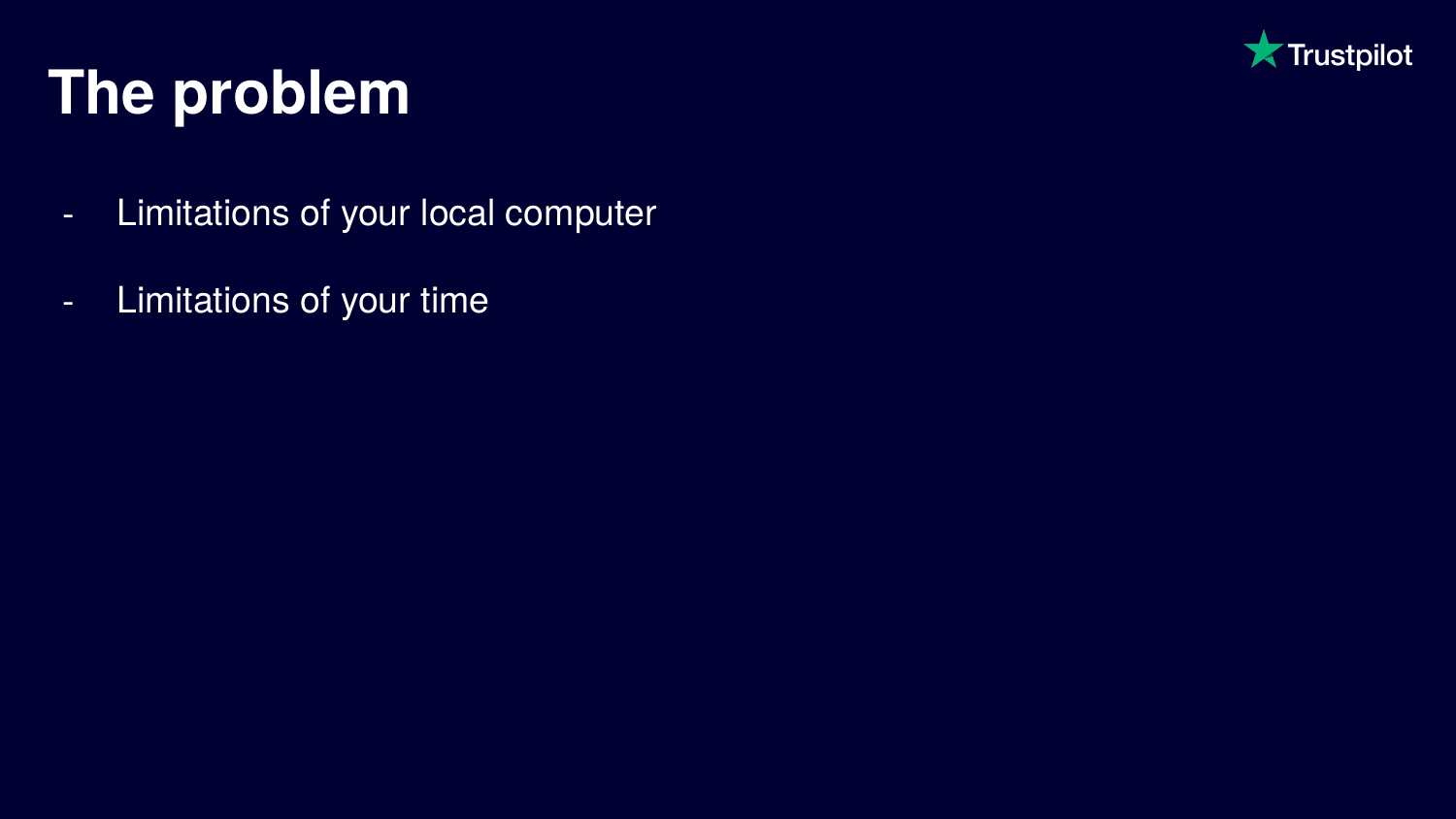

# The problem
Limitations of your local computer

Limitations of your time